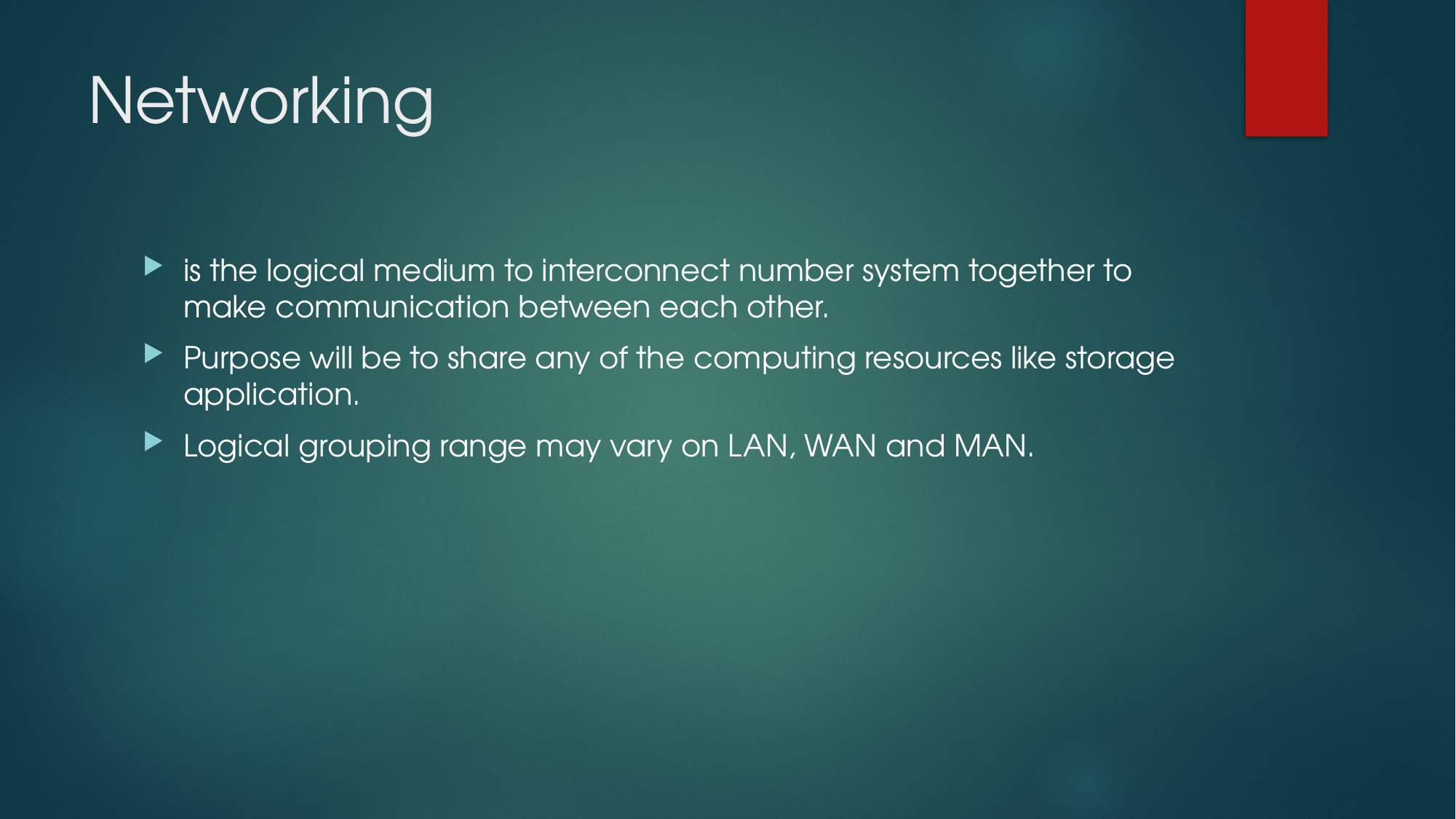

# Networking
is the logical medium to interconnect number system together to make communication between each other.
Purpose will be to share any of the computing resources like storage application.
Logical grouping range may vary on LAN, WAN and MAN.